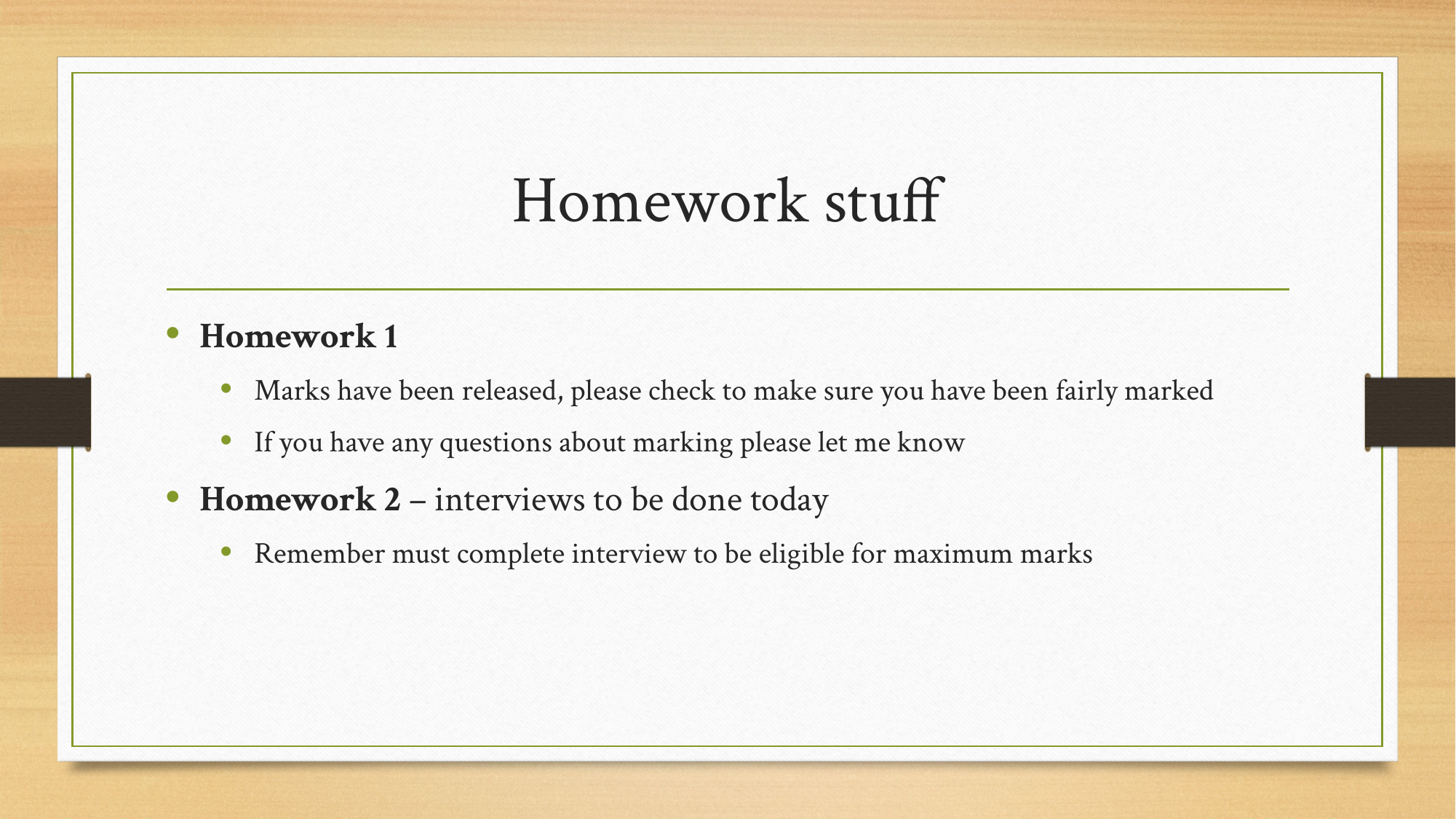

# Homework stuff
Homework 1
Marks have been released, please check to make sure you have been fairly marked
If you have any questions about marking please let me know
Homework 2 – interviews to be done today
Remember must complete interview to be eligible for maximum marks